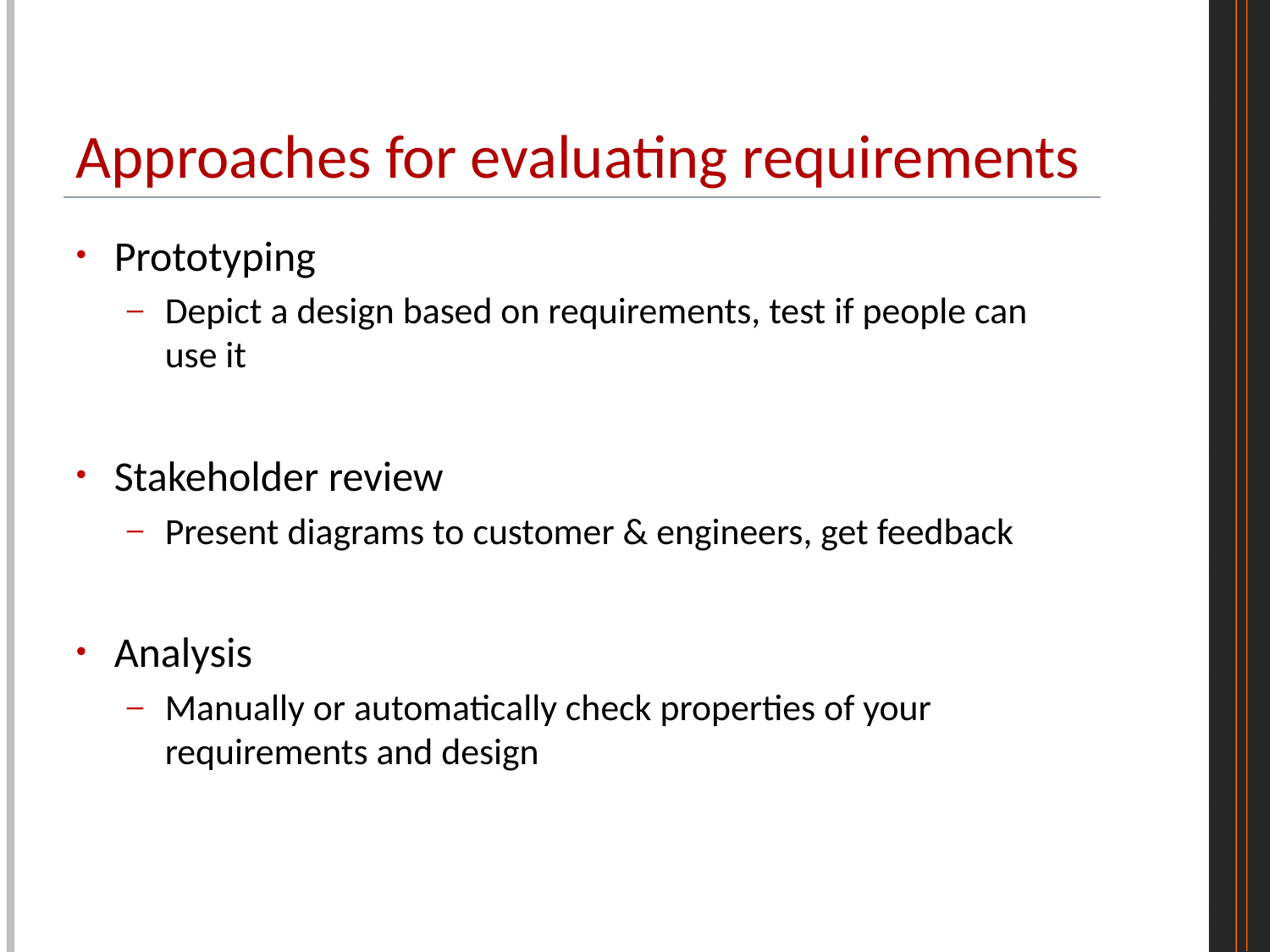

# Approaches for evaluating requirements
Prototyping
Depict a design based on requirements, test if people can use it

Stakeholder review
Present diagrams to customer & engineers, get feedback

Analysis
Manually or automatically check properties of your requirements and design